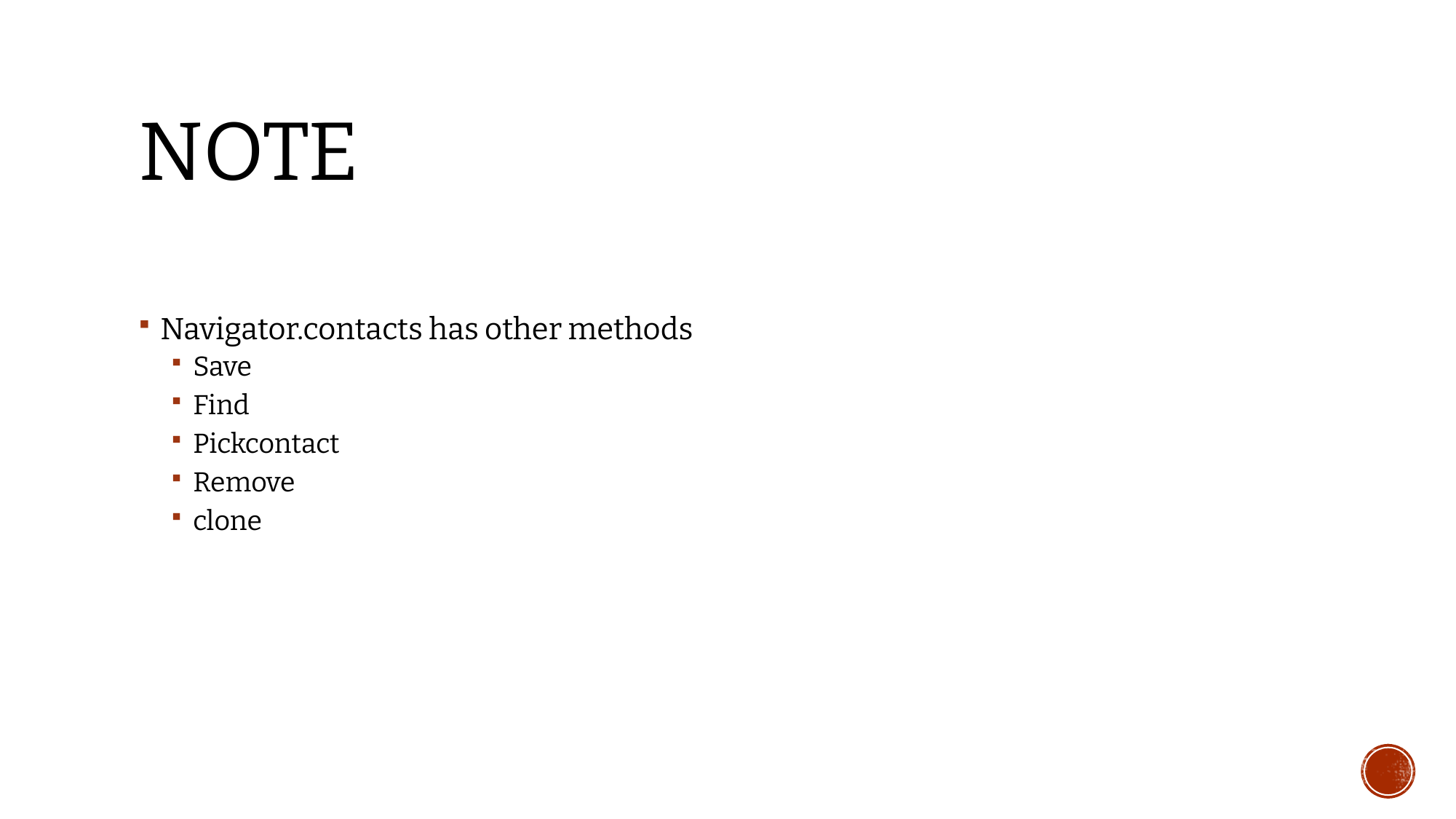

# Note

Navigator.contacts has other methods
Save
Find
Pickcontact
Remove
clone